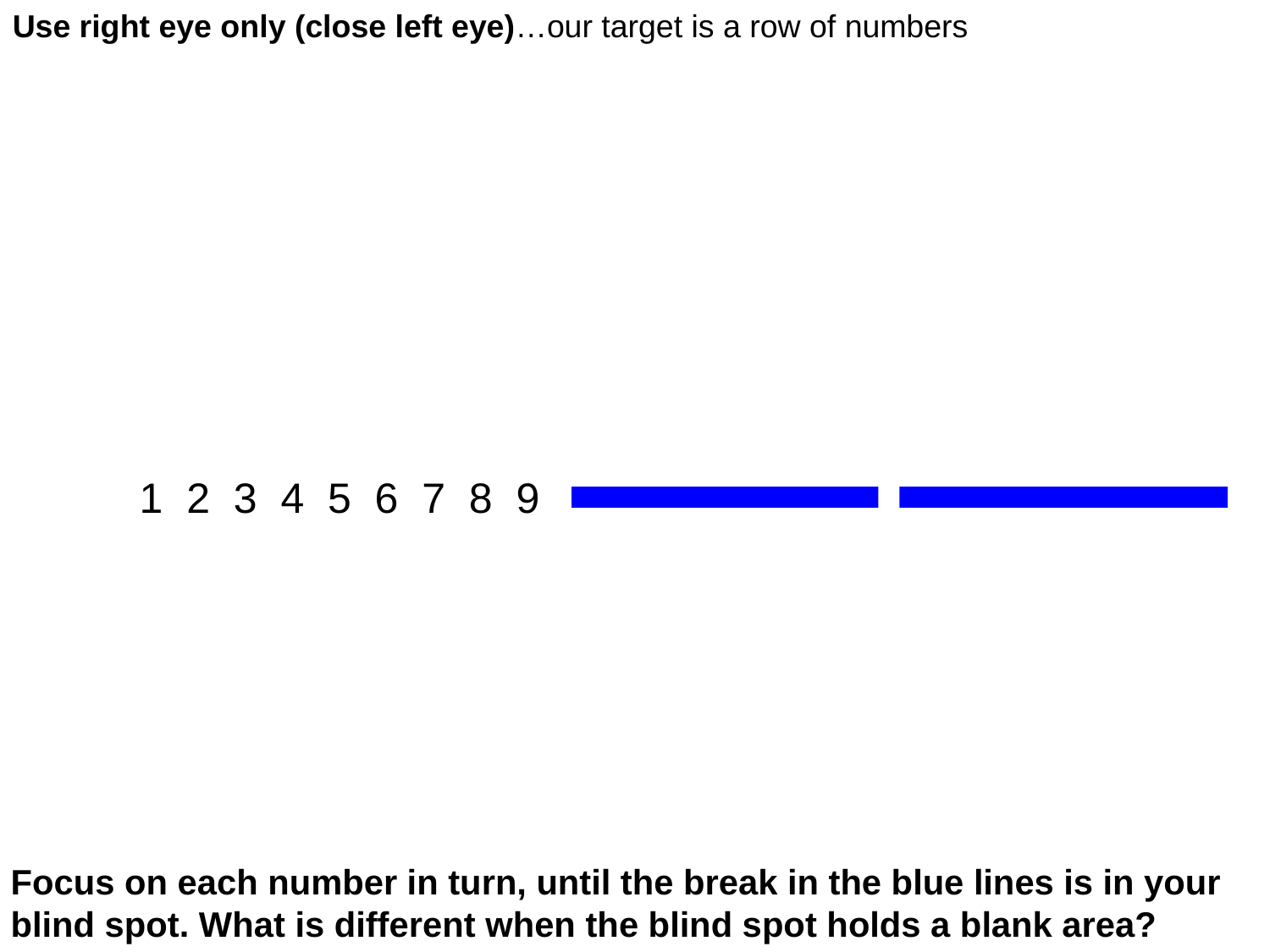

Use right eye only (close left eye)…our target is a row of numbers
1  2  3  4  5  6  7  8  9

Focus on each number in turn, until the break in the blue lines is in your blind spot. What is different when the blind spot holds a blank area?